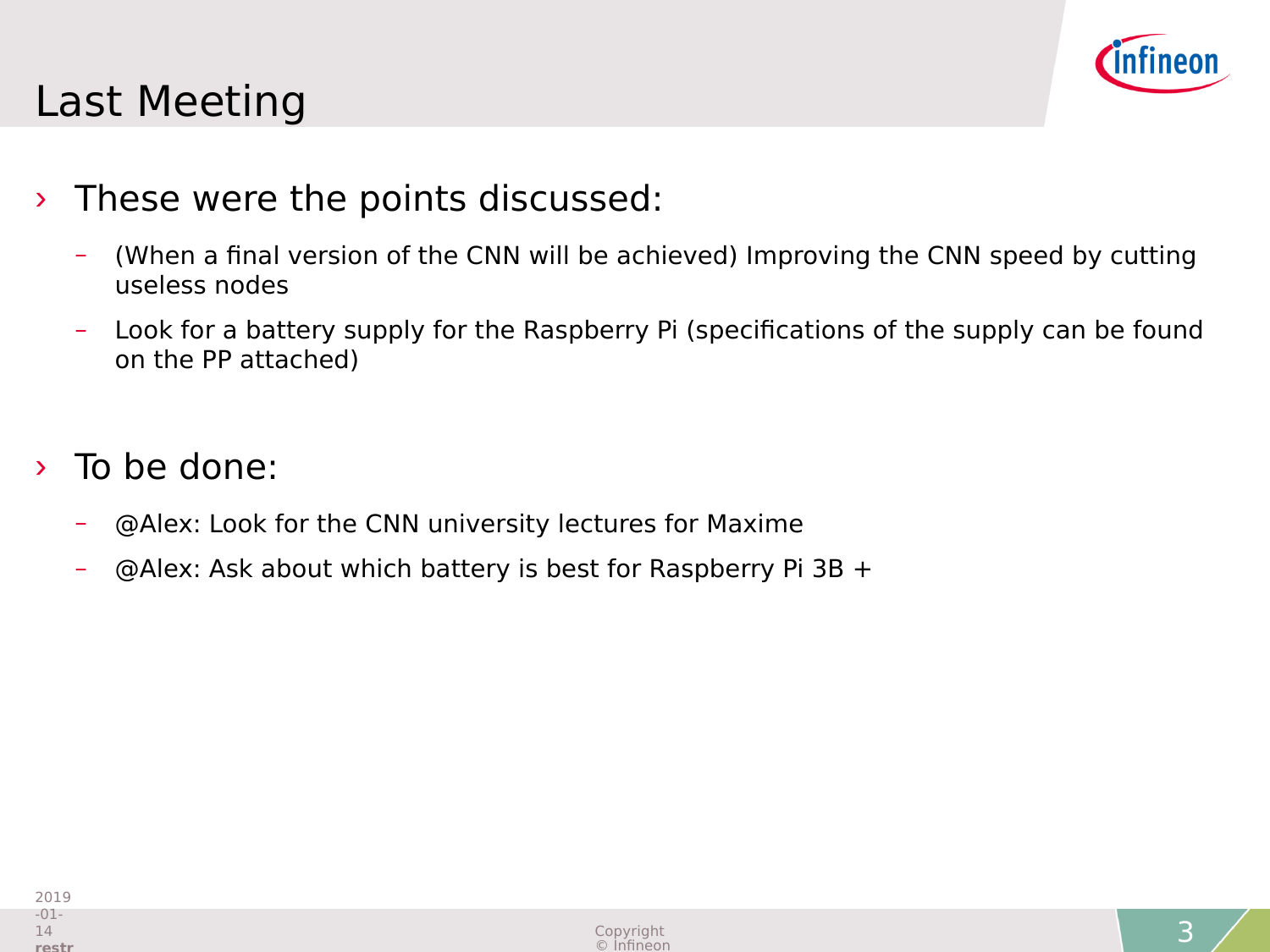

# Last Meeting
These were the points discussed:
(When a final version of the CNN will be achieved) Improving the CNN speed by cutting useless nodes
Look for a battery supply for the Raspberry Pi (specifications of the supply can be found on the PP attached)

To be done:
@Alex: Look for the CNN university lectures for Maxime
@Alex: Ask about which battery is best for Raspberry Pi 3B +

2019-01-14   restricted
Copyright © Infineon Technologies AG 2019. All rights reserved.
3